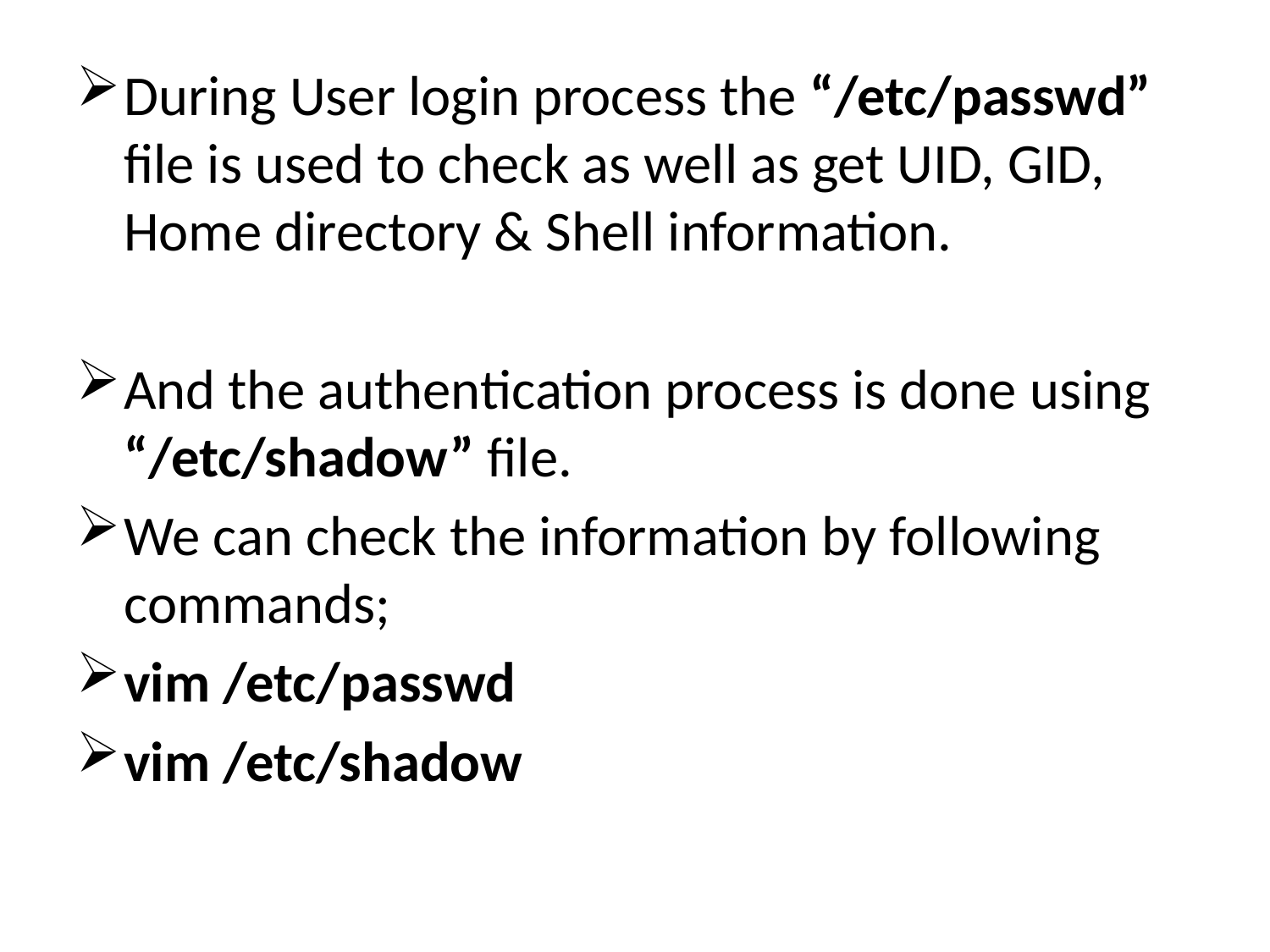

During User login process the “/etc/passwd” file is used to check as well as get UID, GID, Home directory & Shell information.

And the authentication process is done using “/etc/shadow” file.
We can check the information by following commands;
vim /etc/passwd
vim /etc/shadow